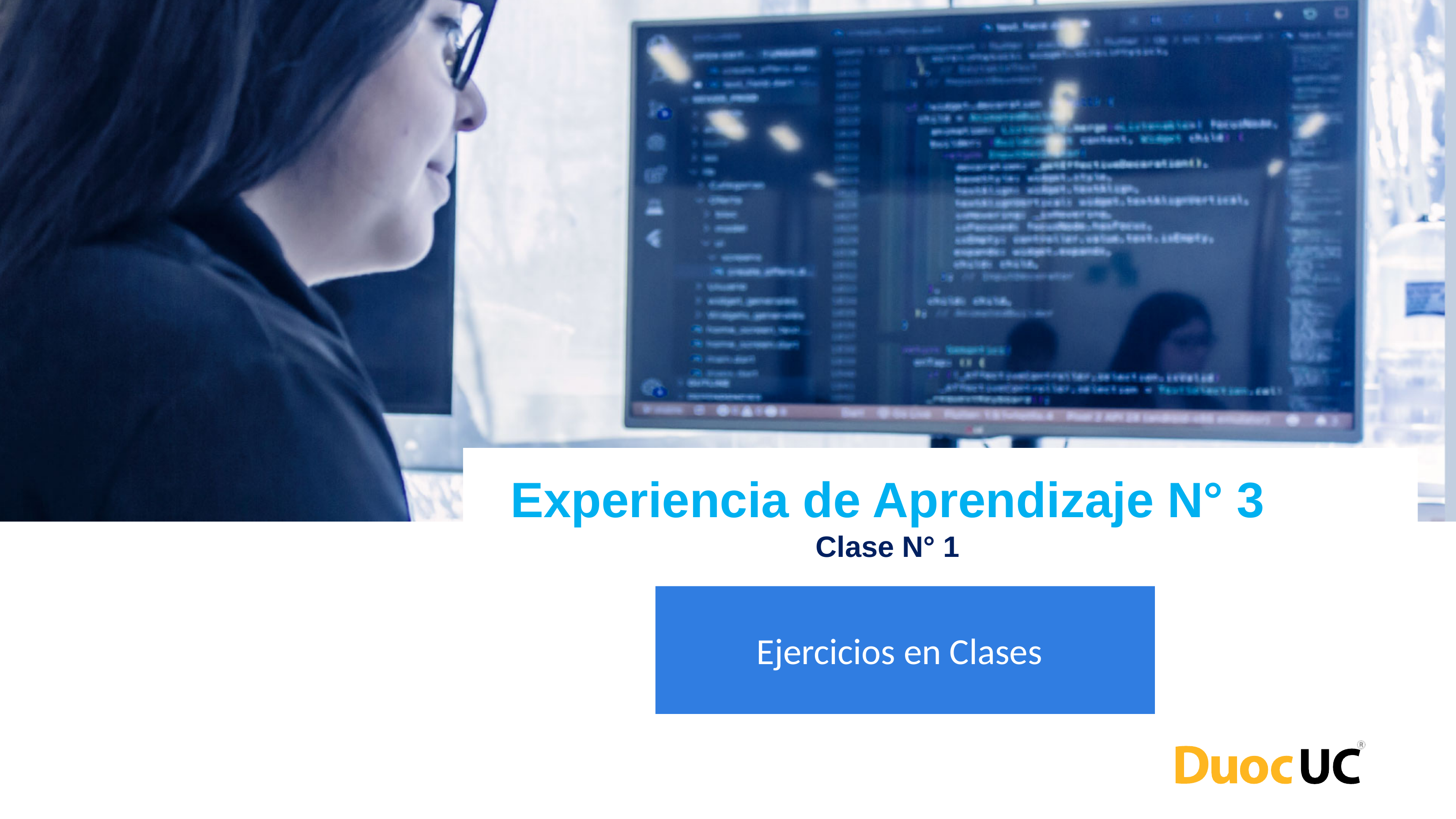

# Experiencia de Aprendizaje N° 3 Clase N° 1

Ejercicios en Clases